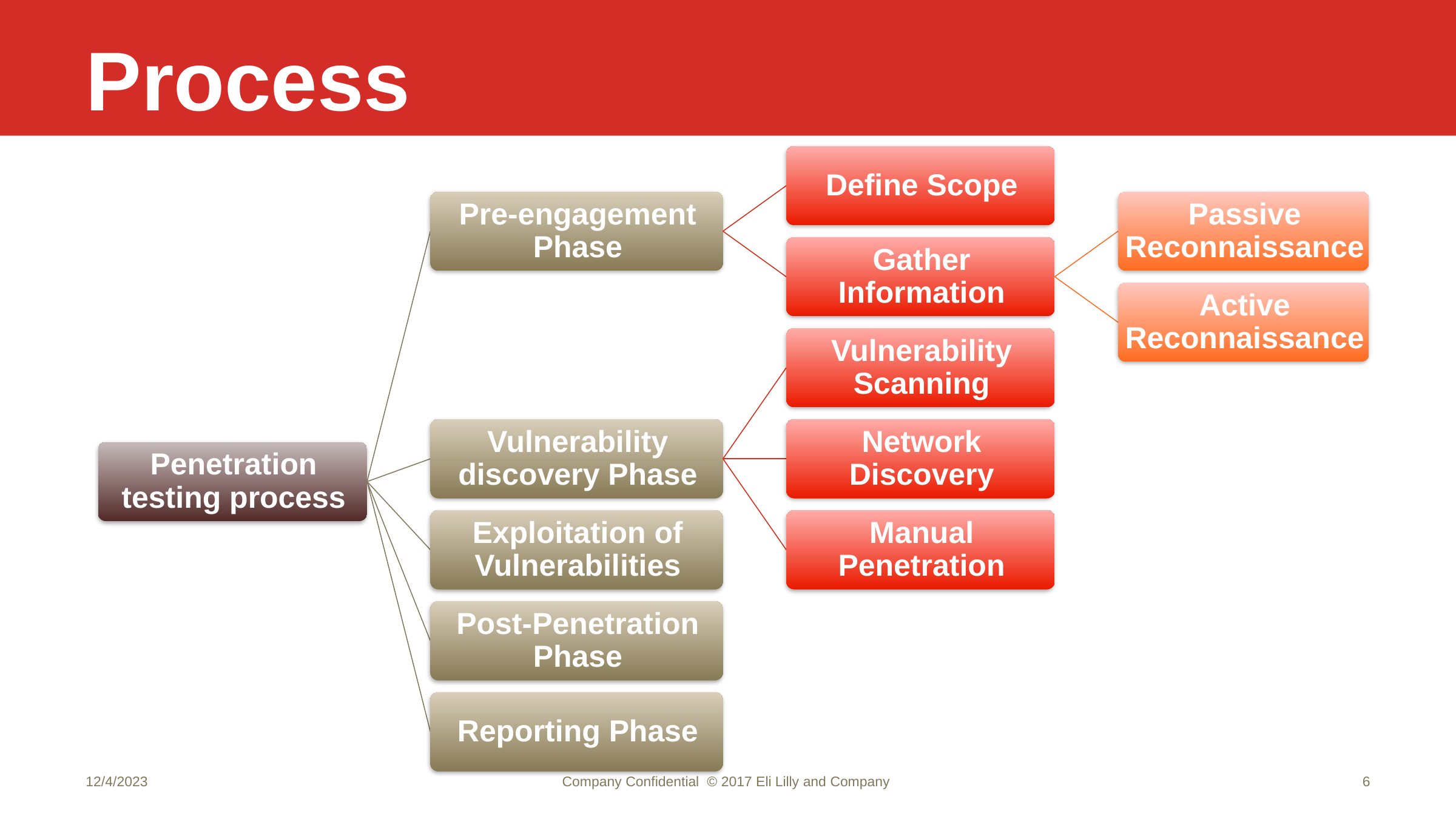

# Process
Penetration testing process

Pre-engagement Phase

Define Scope

Gather Information

Passive Reconnaissance

Active Reconnaissance

Vulnerability discovery Phase

Vulnerability Scanning

Network Discovery

Manual Penetration

Exploitation of Vulnerabilities

Post-Penetration Phase

Reporting Phase
12/4/2023
Company Confidential  © 2017 Eli Lilly and Company
6